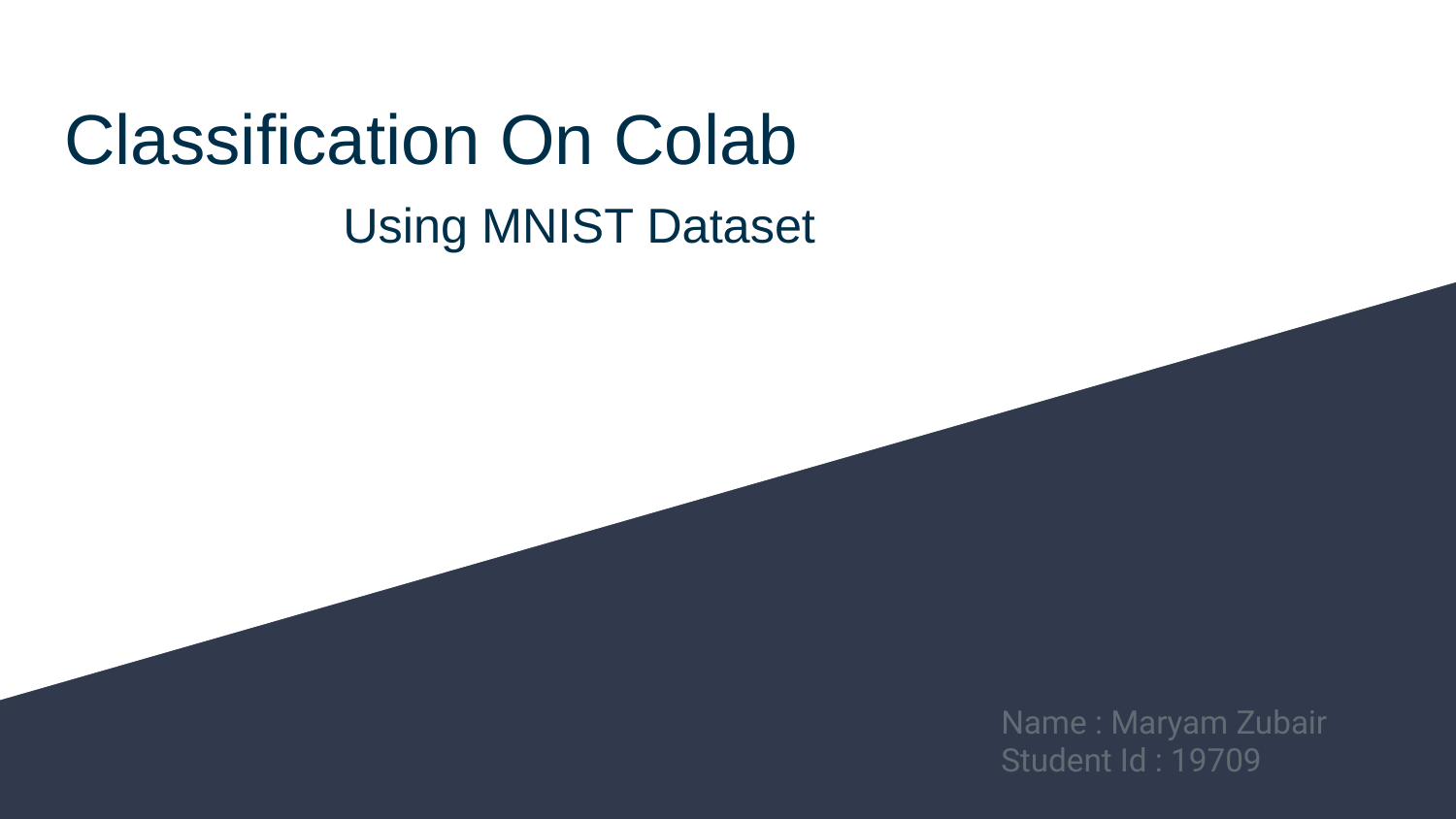

# Classification On Colab
					       Using MNIST Dataset
Name : Maryam Zubair
Student Id : 19709